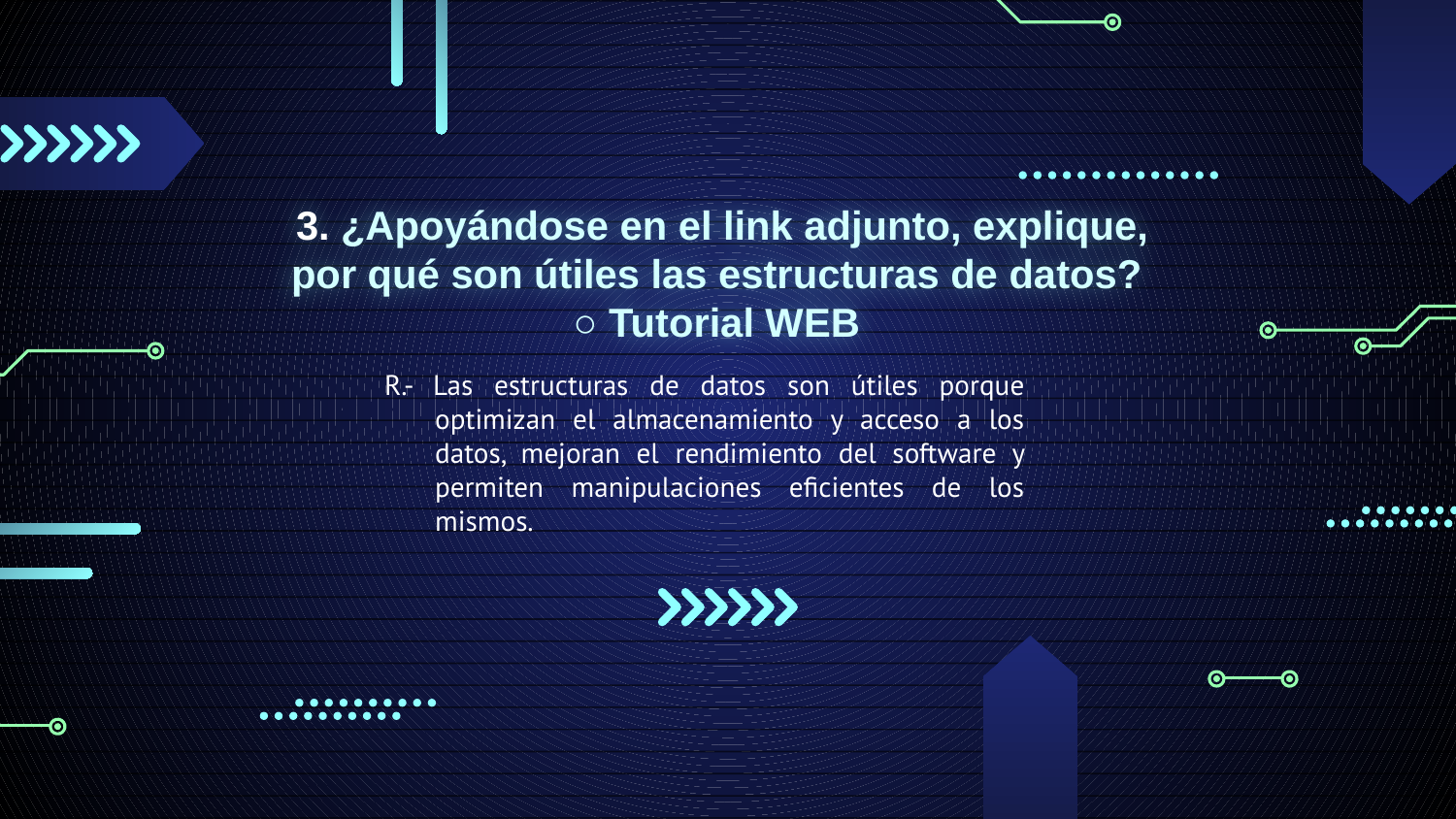

# 3. ¿Apoyándose en el link adjunto, explique, por qué son útiles las estructuras de datos? ○ Tutorial WEB
R.- Las estructuras de datos son útiles porque optimizan el almacenamiento y acceso a los datos, mejoran el rendimiento del software y permiten manipulaciones eficientes de los mismos.